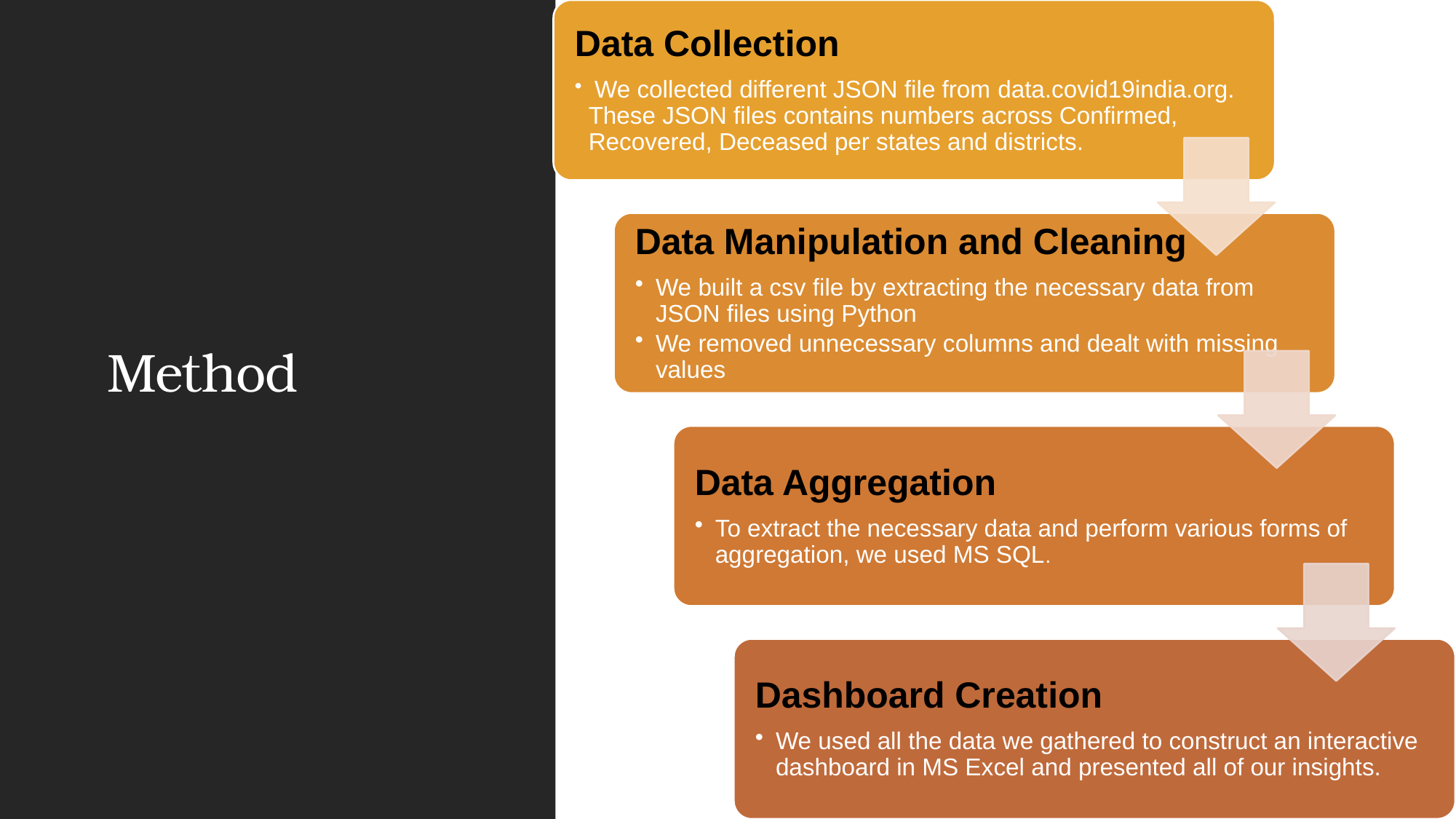

Data Collection
 We collected different JSON file from data.covid19india.org. These JSON files contains numbers across Confirmed, Recovered, Deceased per states and districts.
Data Manipulation and Cleaning
We built a csv file by extracting the necessary data from JSON files using Python
We removed unnecessary columns and dealt with missing values
Data Aggregation
To extract the necessary data and perform various forms of aggregation, we used MS SQL.
Dashboard Creation
We used all the data we gathered to construct an interactive dashboard in MS Excel and presented all of our insights.

# Method